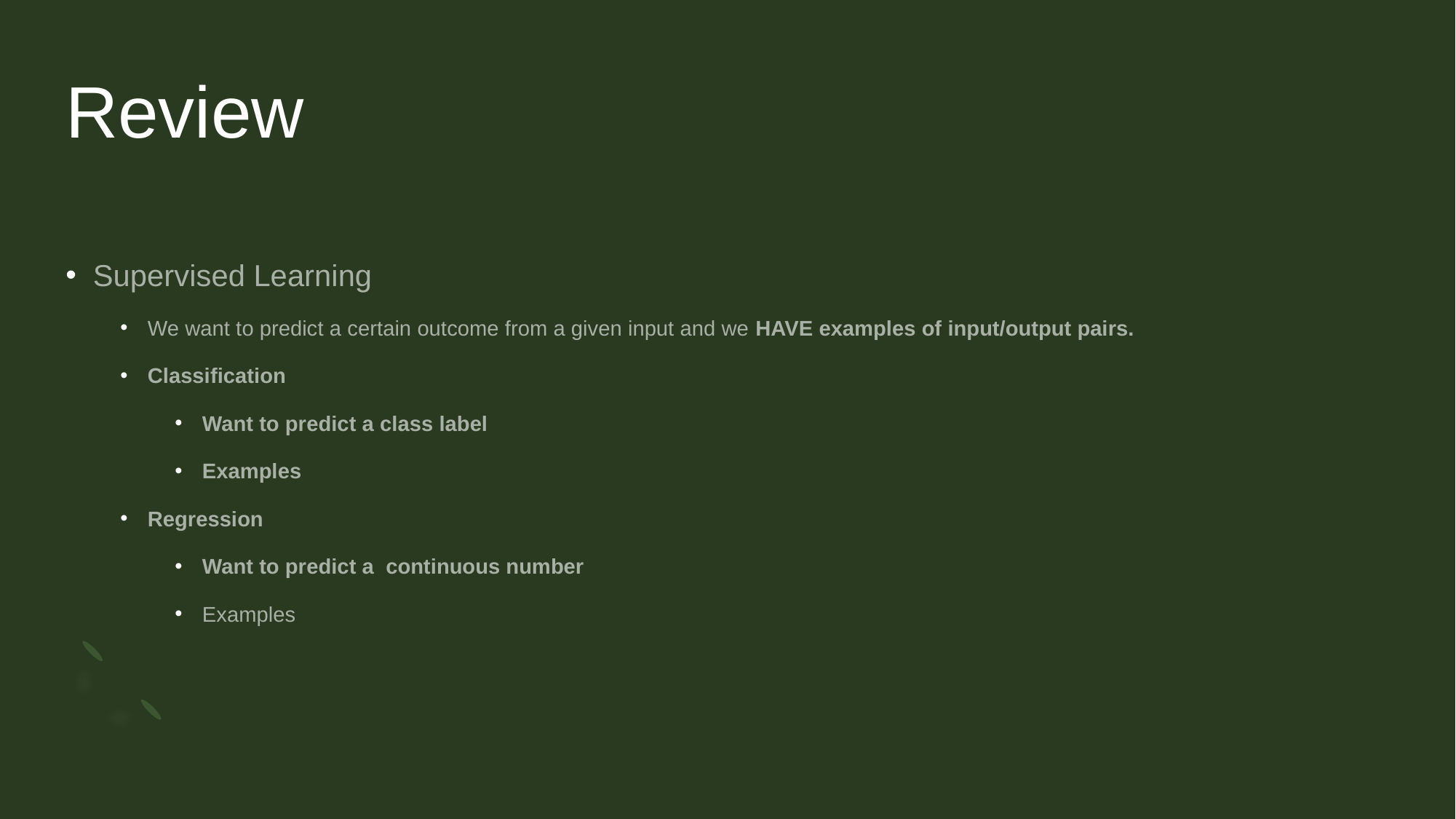

# Review
Supervised Learning
We want to predict a certain outcome from a given input and we HAVE examples of input/output pairs.
Classification
Want to predict a class label
Examples
Regression
Want to predict a  continuous number
Examples